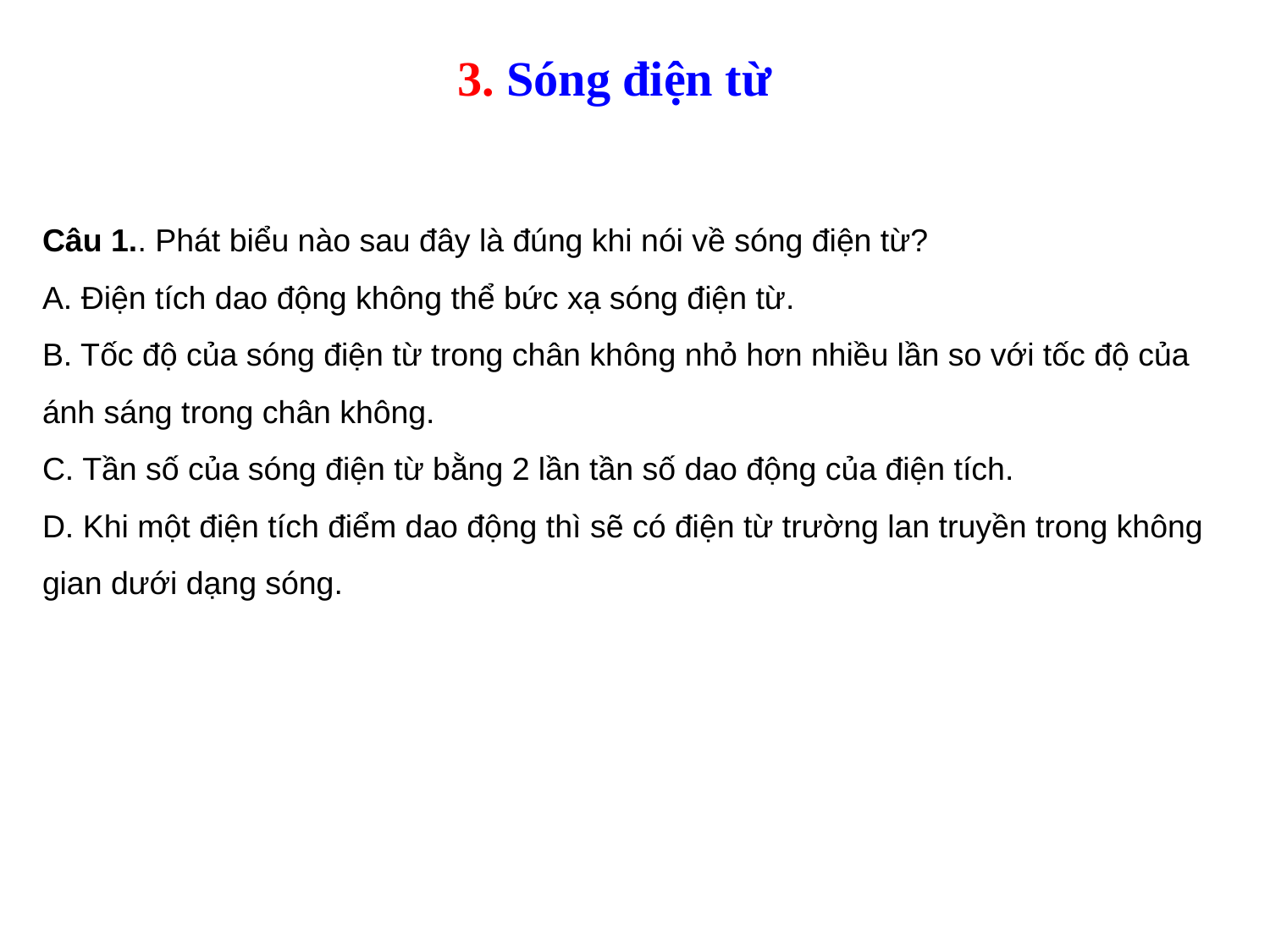

# 3. Sóng điện từ
Câu 1.. Phát biểu nào sau đây là đúng khi nói về sóng điện từ?
A. Điện tích dao động không thể bức xạ sóng điện từ.
B. Tốc độ của sóng điện từ trong chân không nhỏ hơn nhiều lần so với tốc độ của ánh sáng trong chân không.
C. Tần số của sóng điện từ bằng 2 lần tần số dao động của điện tích.
D. Khi một điện tích điểm dao động thì sẽ có điện từ trường lan truyền trong không gian dưới dạng sóng.